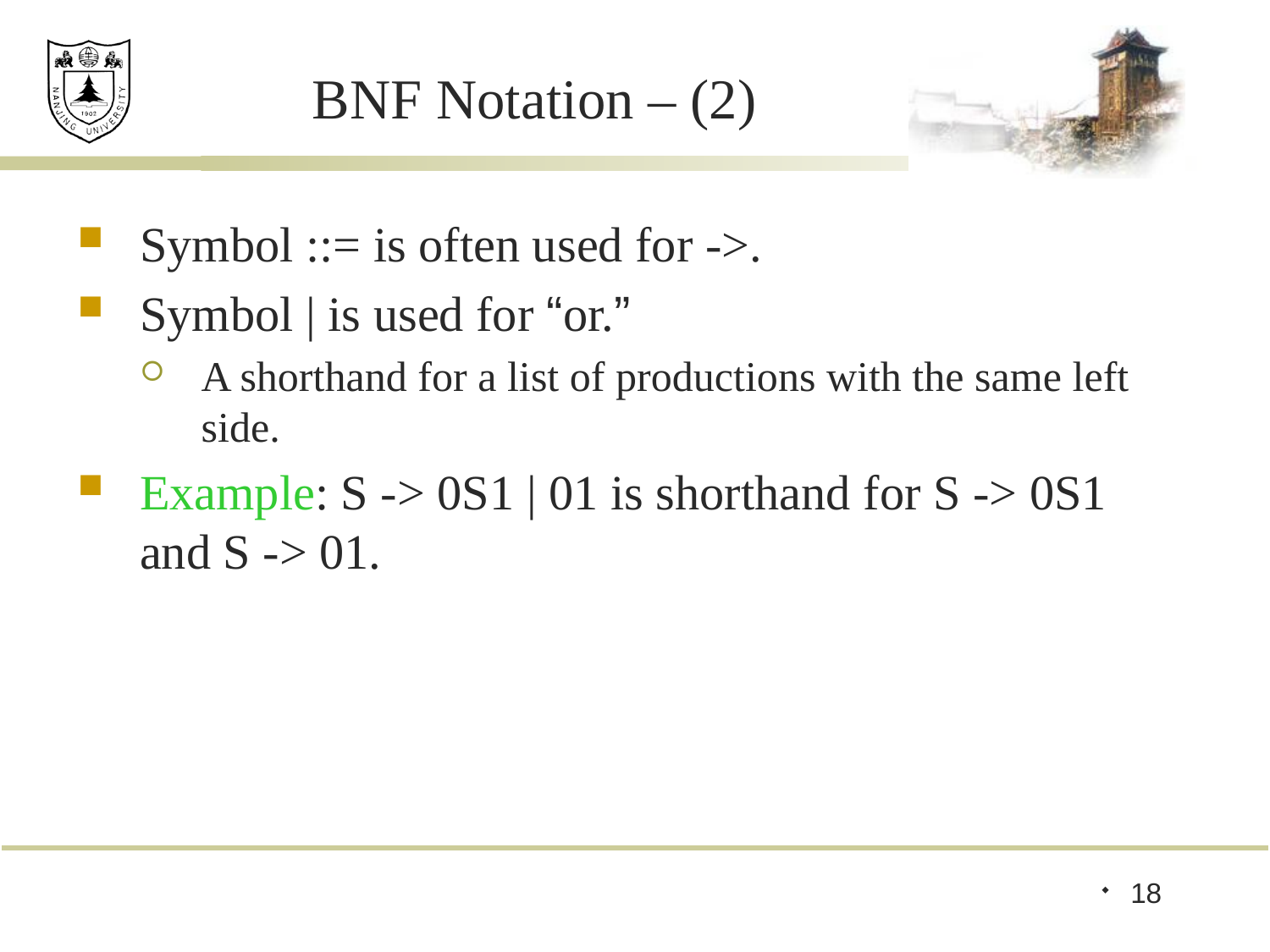

# BNF Notation – (2)
Symbol ::= is often used for ->.
Symbol | is used for “or.”
A shorthand for a list of productions with the same left side.
Example: S -> 0S1 | 01 is shorthand for S -> 0S1 and S -> 01.
18